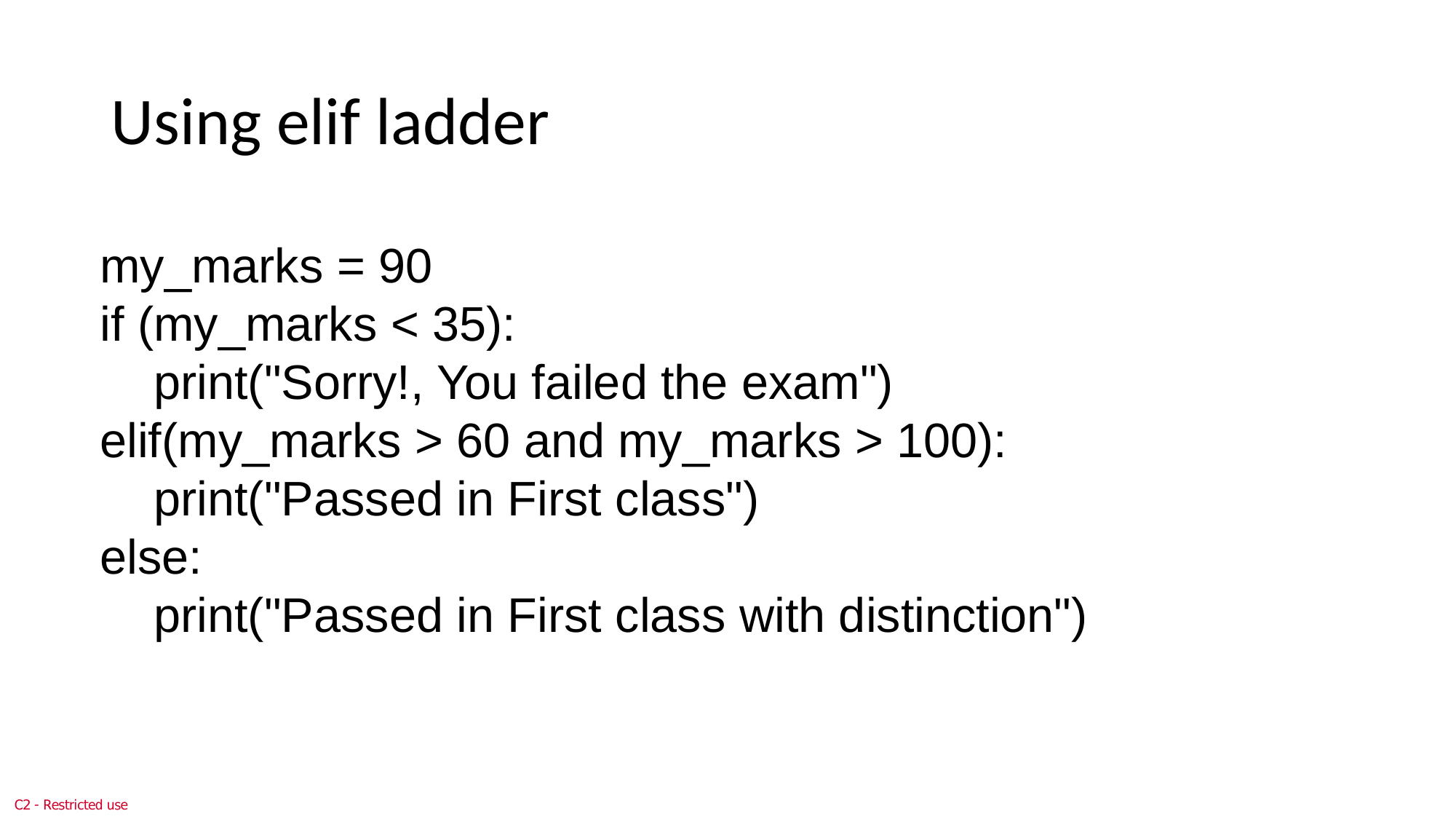

# Using elif ladder
my_marks = 90
if (my_marks < 35):
    print("Sorry!, You failed the exam")
elif(my_marks > 60 and my_marks > 100):
    print("Passed in First class")
else:
    print("Passed in First class with distinction")